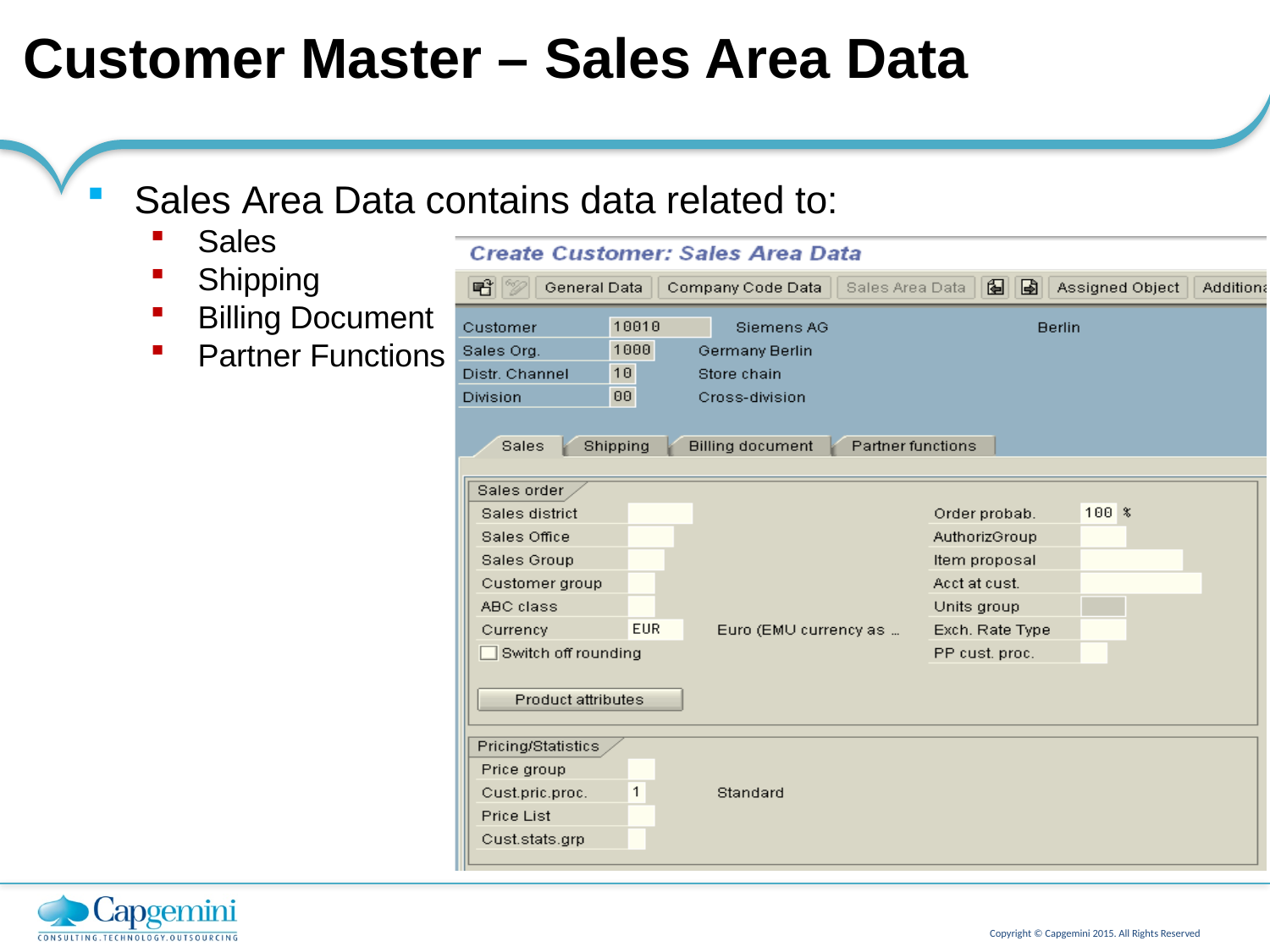

# Customer Master – Sales Area Data

Sales Area Data contains data related to:
Sales
Shipping
Billing Document
Partner Functions